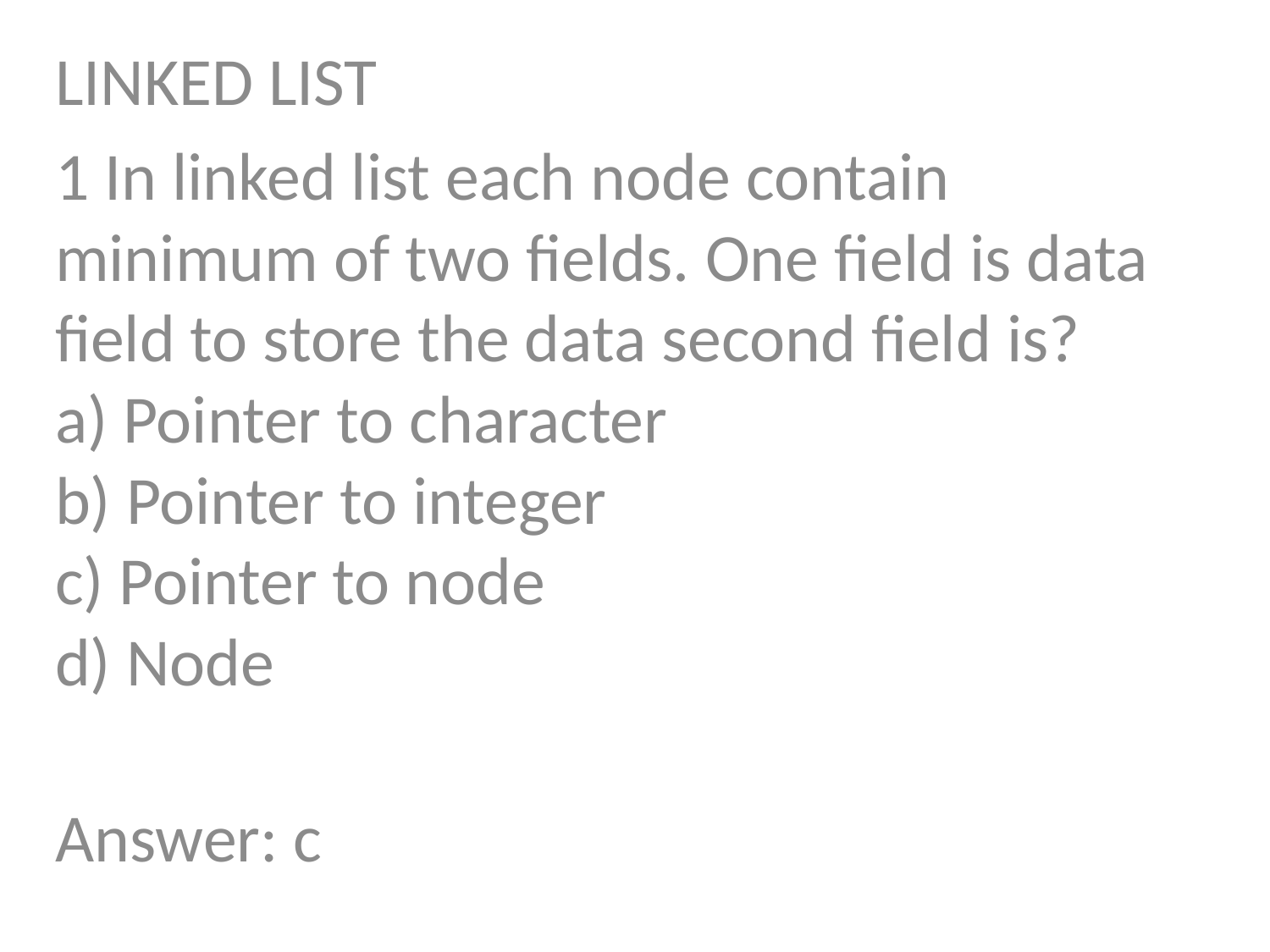

LINKED LIST
1 In linked list each node contain minimum of two fields. One field is data field to store the data second field is?
a) Pointer to character
b) Pointer to integer
c) Pointer to node
d) Node
Answer: c